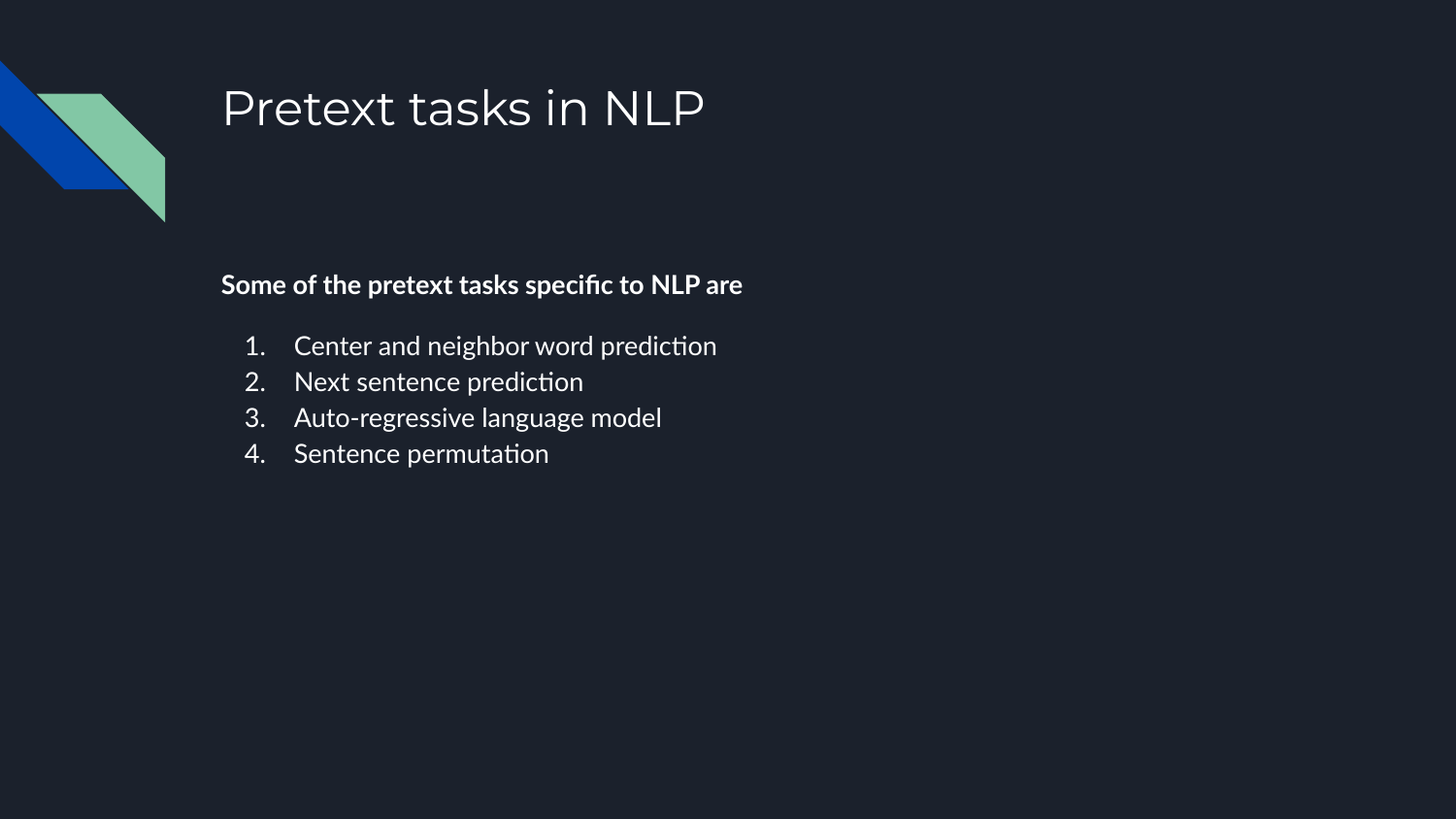

# Pretext tasks in NLP
Some of the pretext tasks specific to NLP are
Center and neighbor word prediction
Next sentence prediction
Auto-regressive language model
Sentence permutation